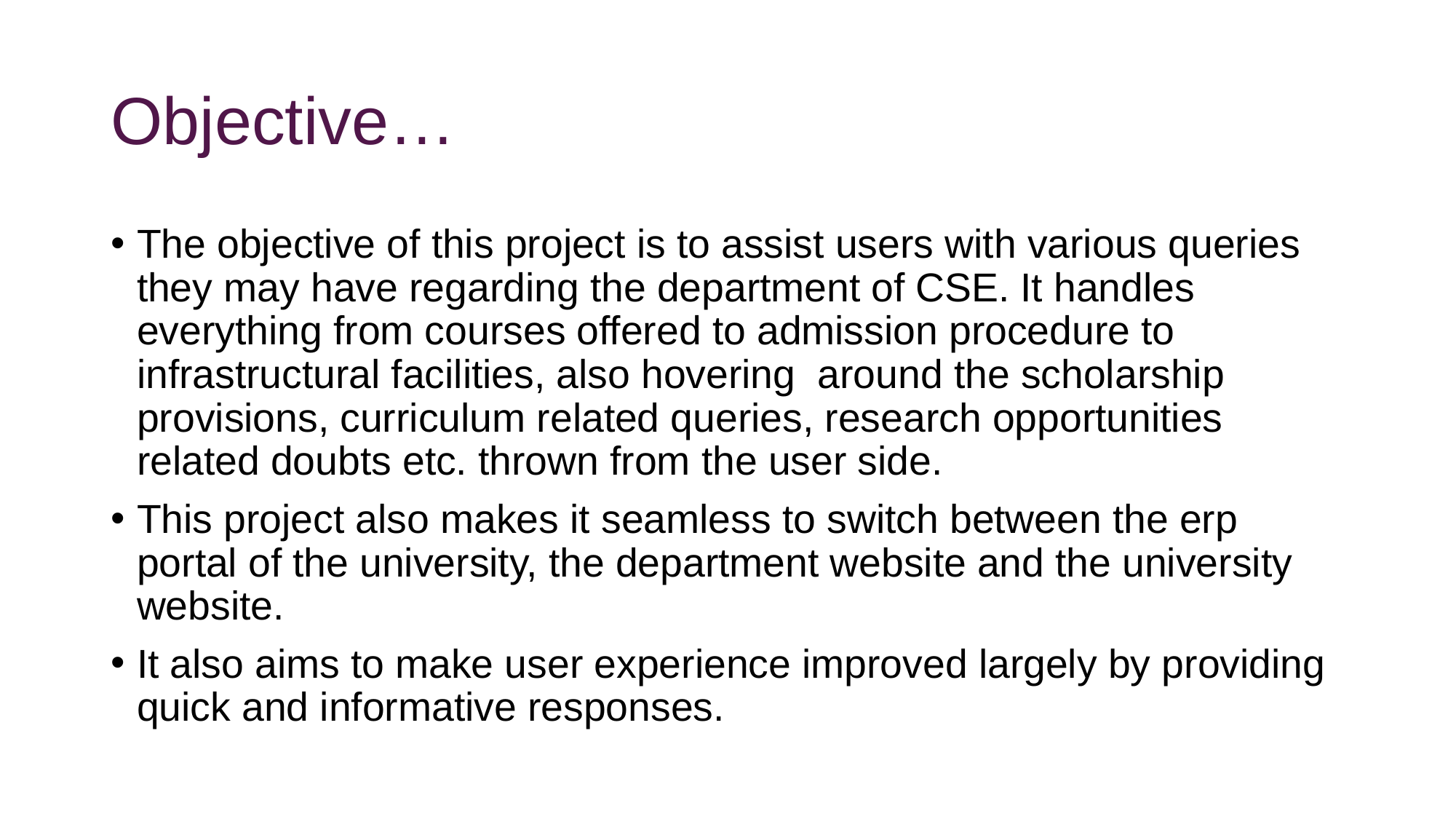

# Objective…
The objective of this project is to assist users with various queries they may have regarding the department of CSE. It handles everything from courses offered to admission procedure to infrastructural facilities, also hovering  around the scholarship provisions, curriculum related queries, research opportunities related doubts etc. thrown from the user side.
This project also makes it seamless to switch between the erp portal of the university, the department website and the university website.
It also aims to make user experience improved largely by providing quick and informative responses.